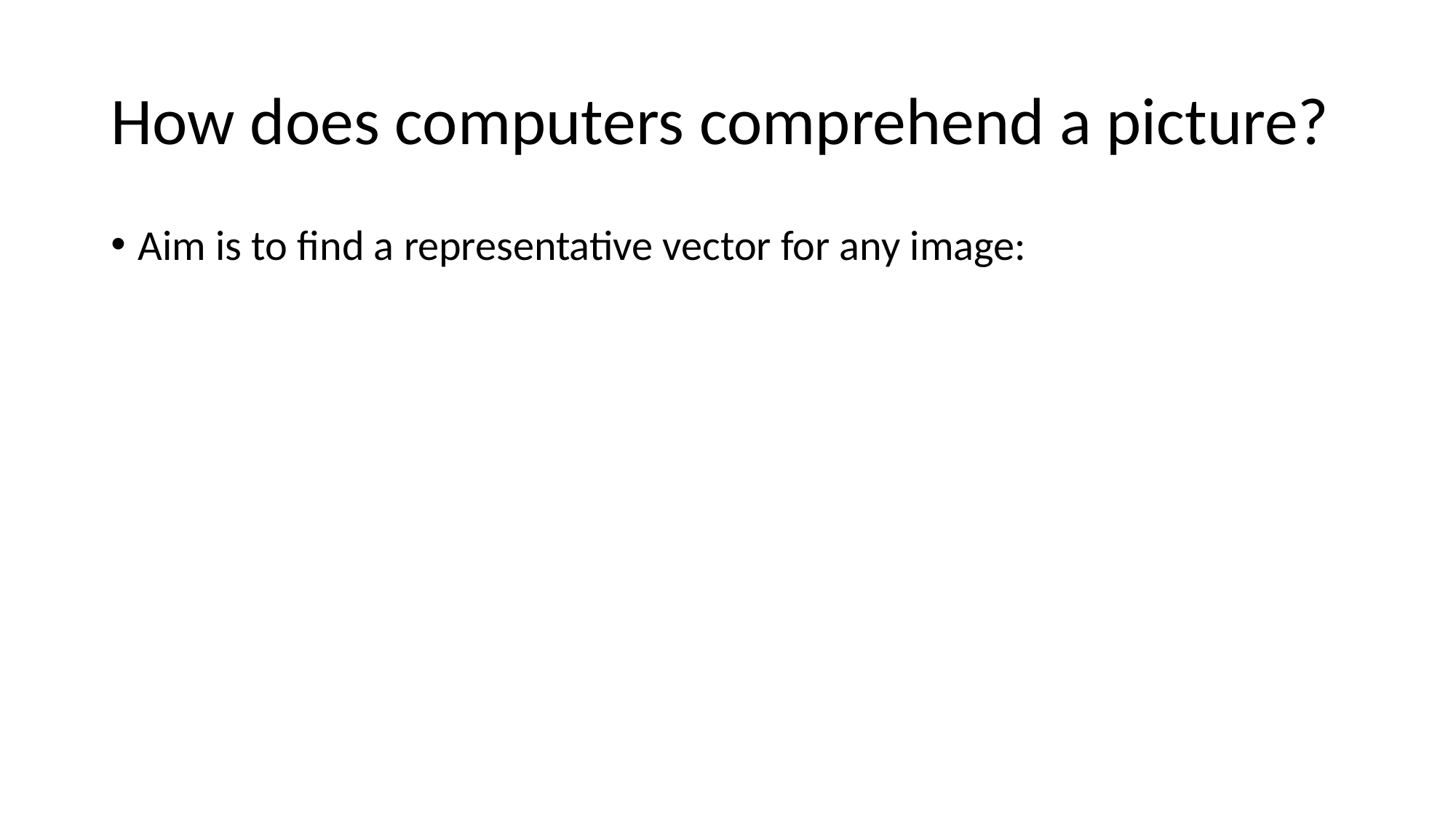

# How does computers comprehend a picture?
Aim is to find a representative vector for any image: